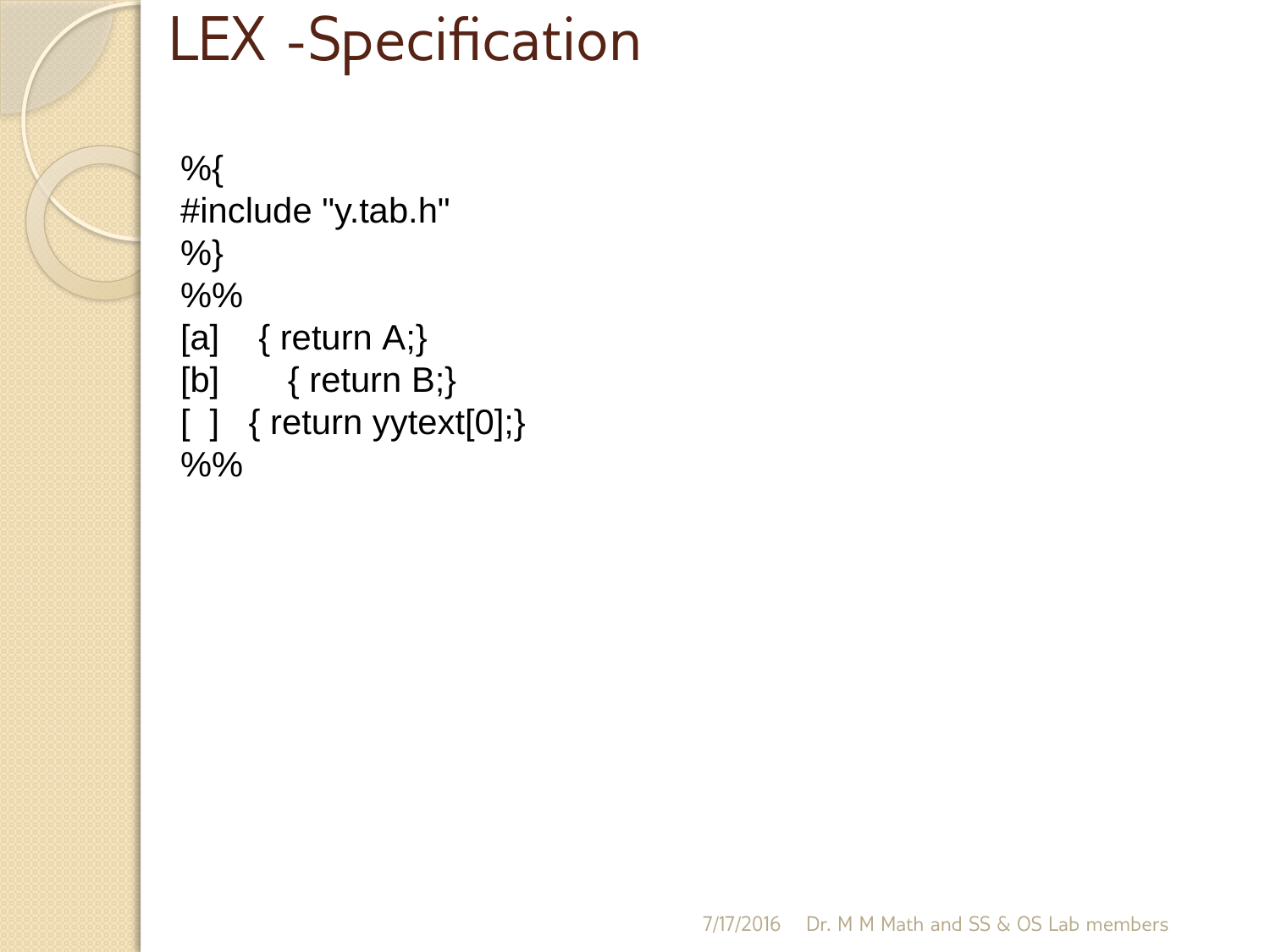

LEX -Specification
%{
#include "y.tab.h"
%}
%%
[a]    { return A;}
[b]       { return B;}
[  ]   { return yytext[0];}
%%
7/17/2016
Dr. M M Math and SS & OS Lab members
19